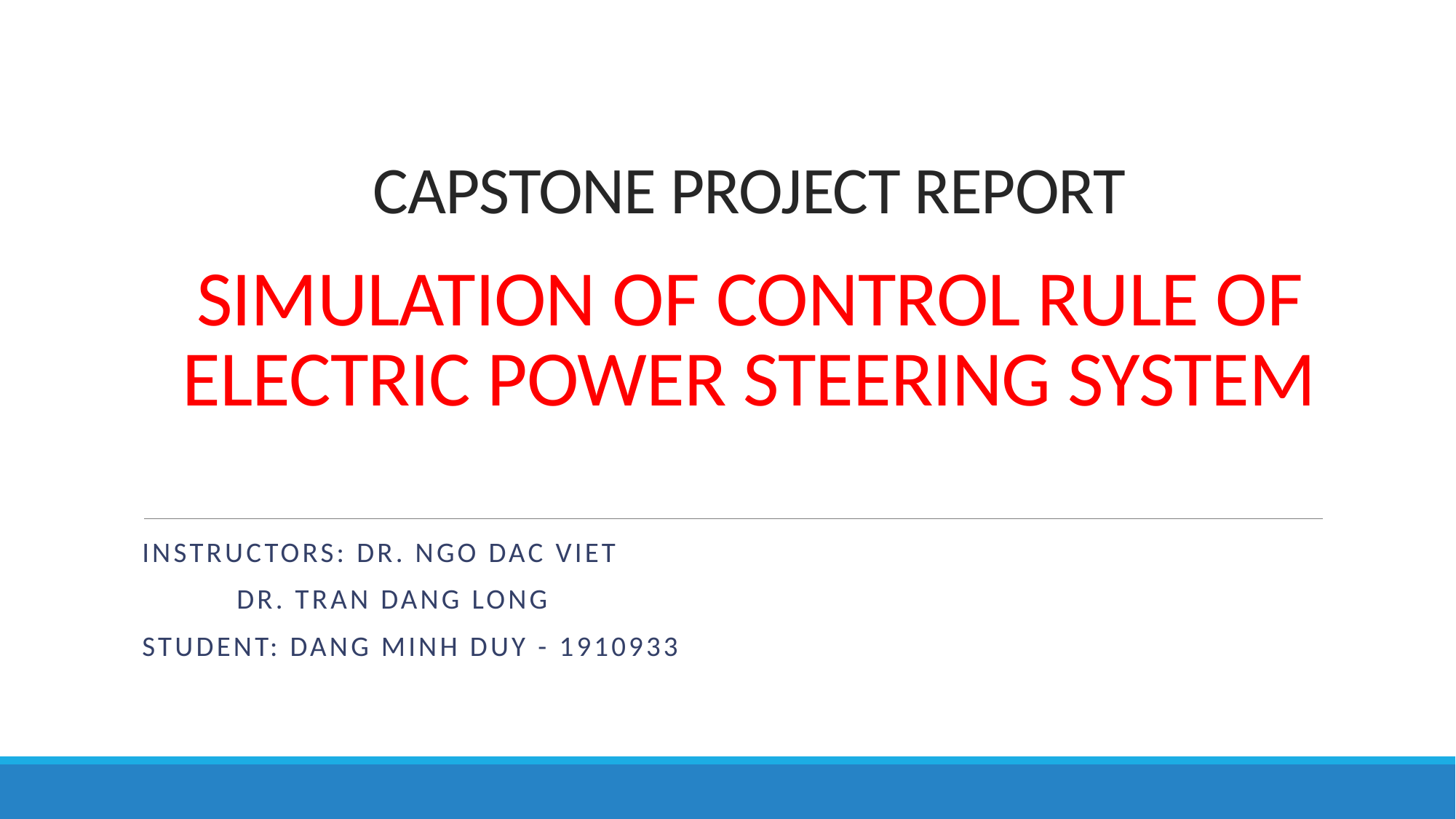

# CAPSTONE PROJECT REPORT
SIMULATION OF CONTROL RULE OF ELECTRIC POWER STEERING SYSTEM
Instructors: Dr. NGO DAC VIET
		 DR. TRAN DANG LONG
STUDENT: DANG MINH DUY - 1910933